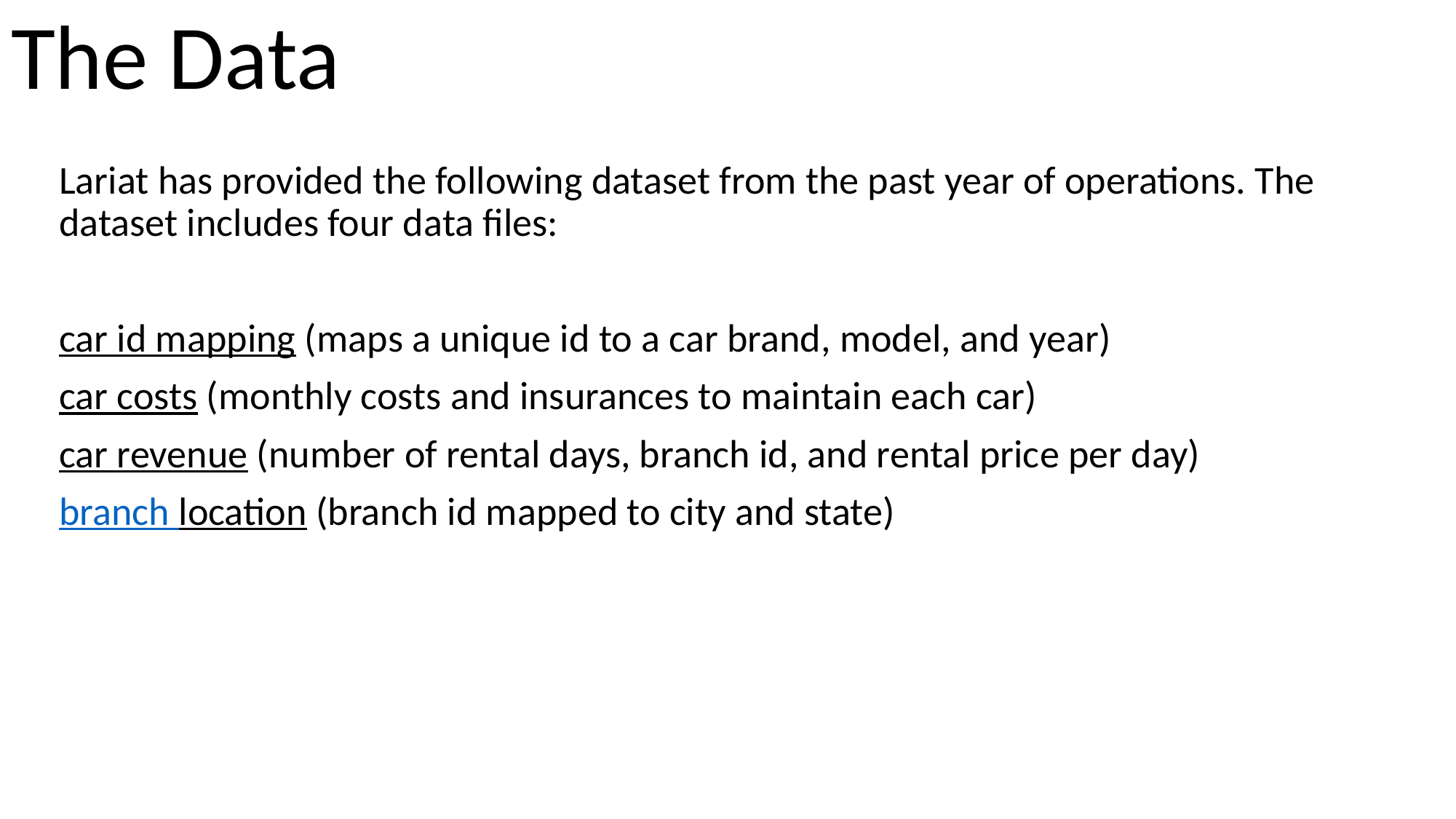

# The Data
Lariat has provided the following dataset from the past year of operations. The dataset includes four data files:

car id mapping (maps a unique id to a car brand, model, and year)
car costs (monthly costs and insurances to maintain each car)
car revenue (number of rental days, branch id, and rental price per day)
branch location (branch id mapped to city and state)